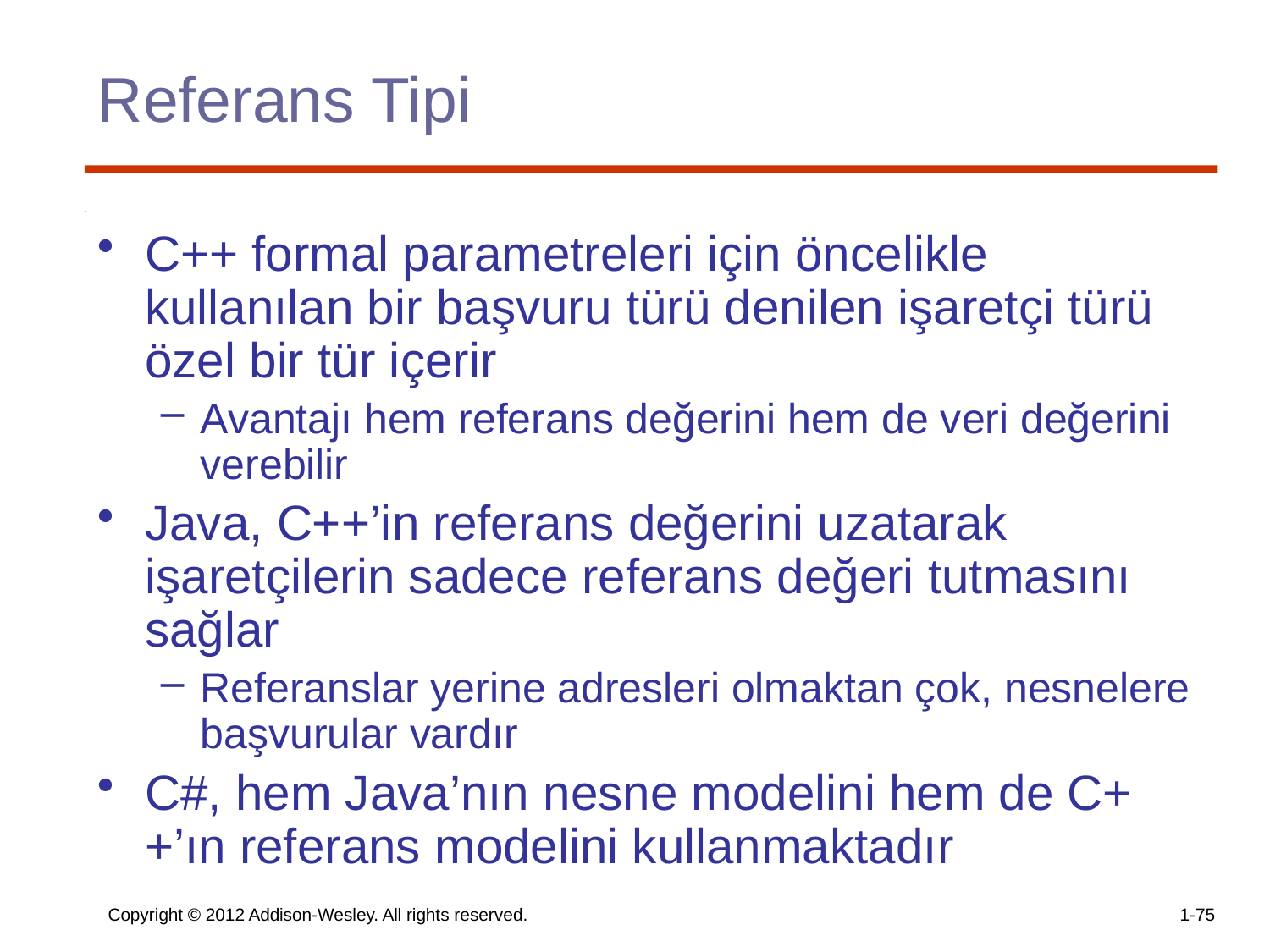

# Referans Tipi
C++ formal parametreleri için öncelikle kullanılan bir başvuru türü denilen işaretçi türü özel bir tür içerir
Avantajı hem referans değerini hem de veri değerini verebilir
Java, C++’in referans değerini uzatarak işaretçilerin sadece referans değeri tutmasını sağlar
Referanslar yerine adresleri olmaktan çok, nesnelere başvurular vardır
C#, hem Java’nın nesne modelini hem de C++’ın referans modelini kullanmaktadır
Copyright © 2012 Addison-Wesley. All rights reserved.
1-75